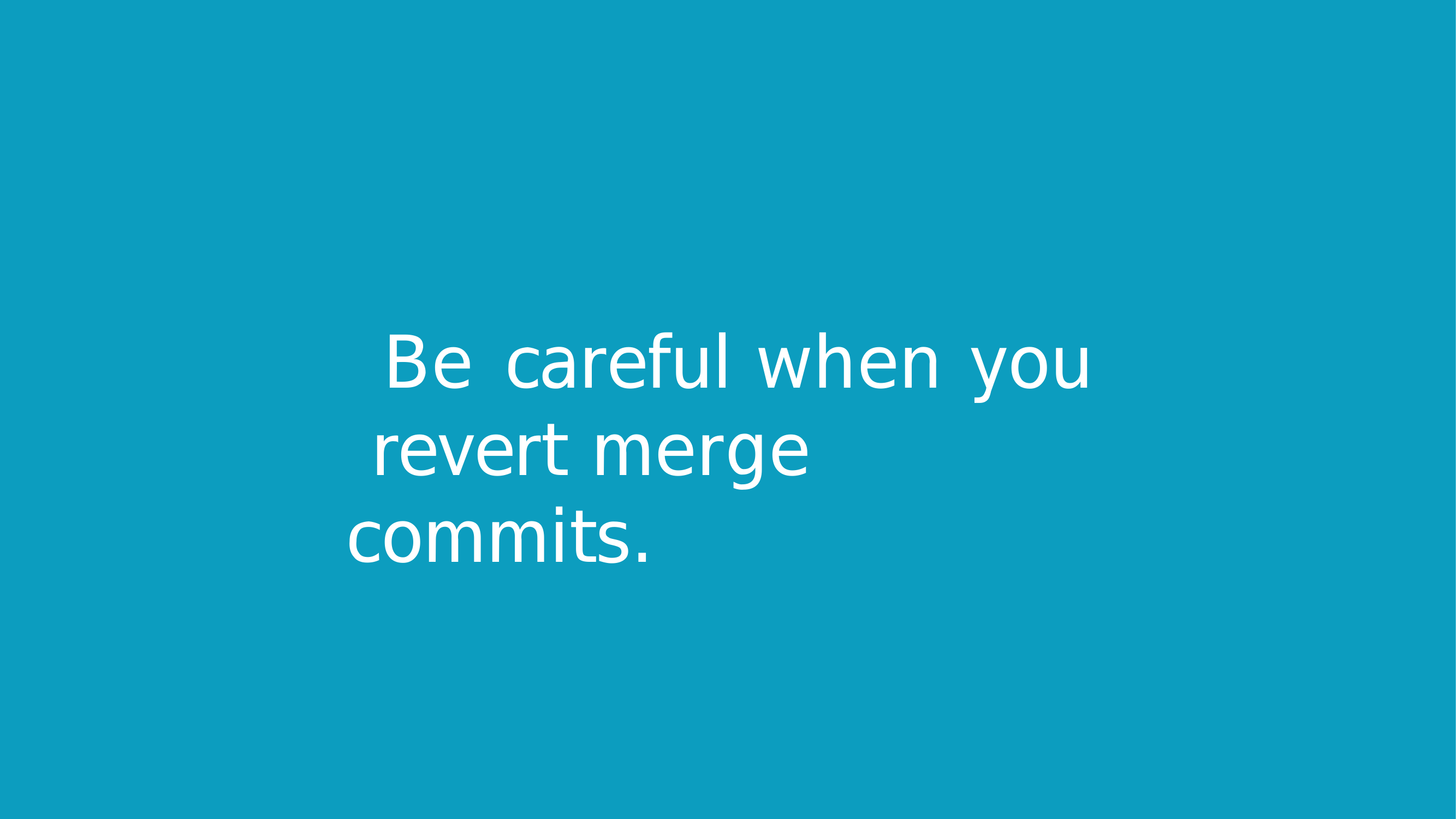

# Be careful when you  revert merge commits.